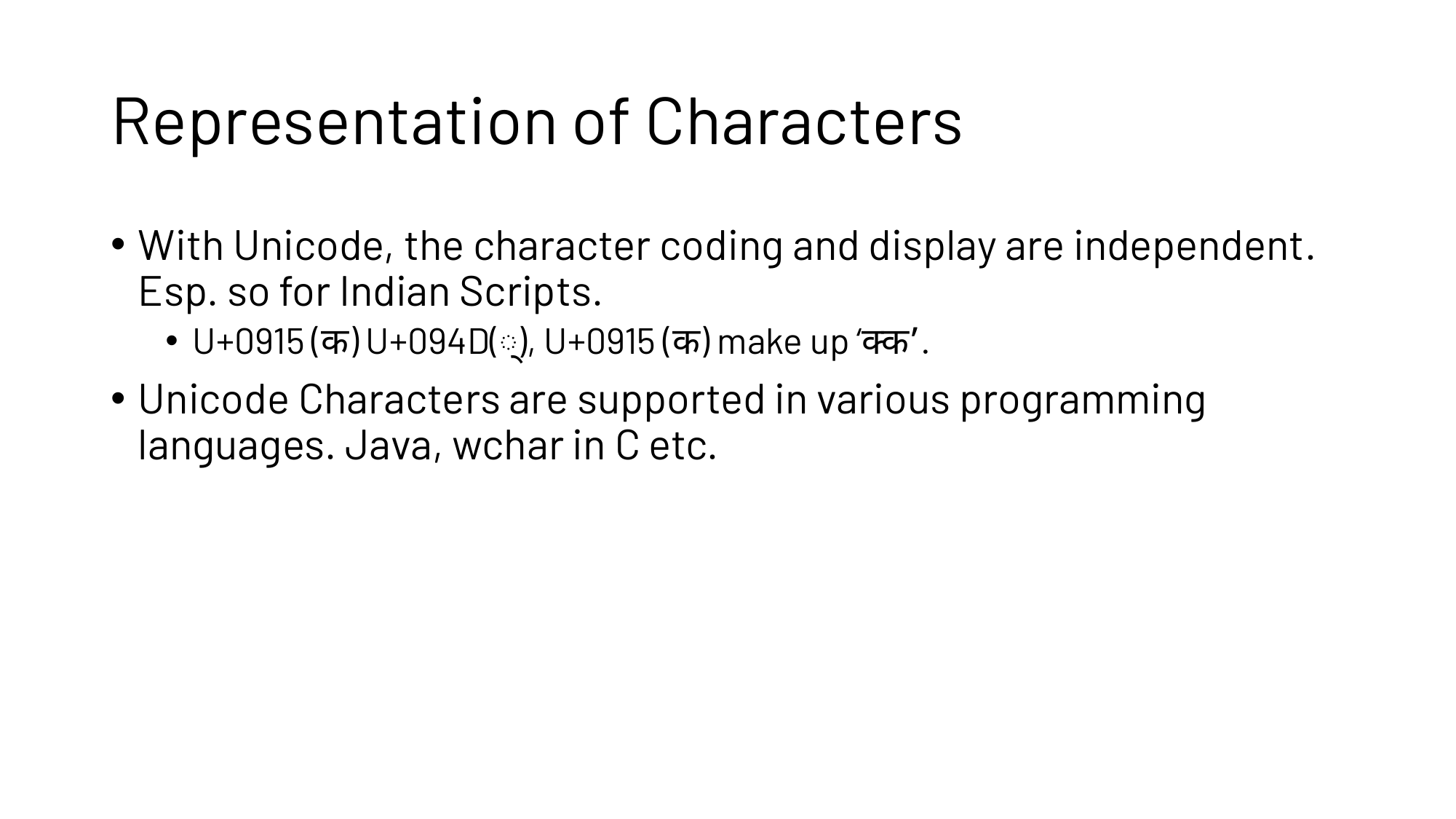

# Representation of Characters
With Unicode, the character coding and display are independent. Esp. so for Indian Scripts.
U+0915 (क) U+094D(्), U+0915 (क) make up ‘क्क’.
Unicode Characters are supported in various programming languages. Java, wchar in C etc.